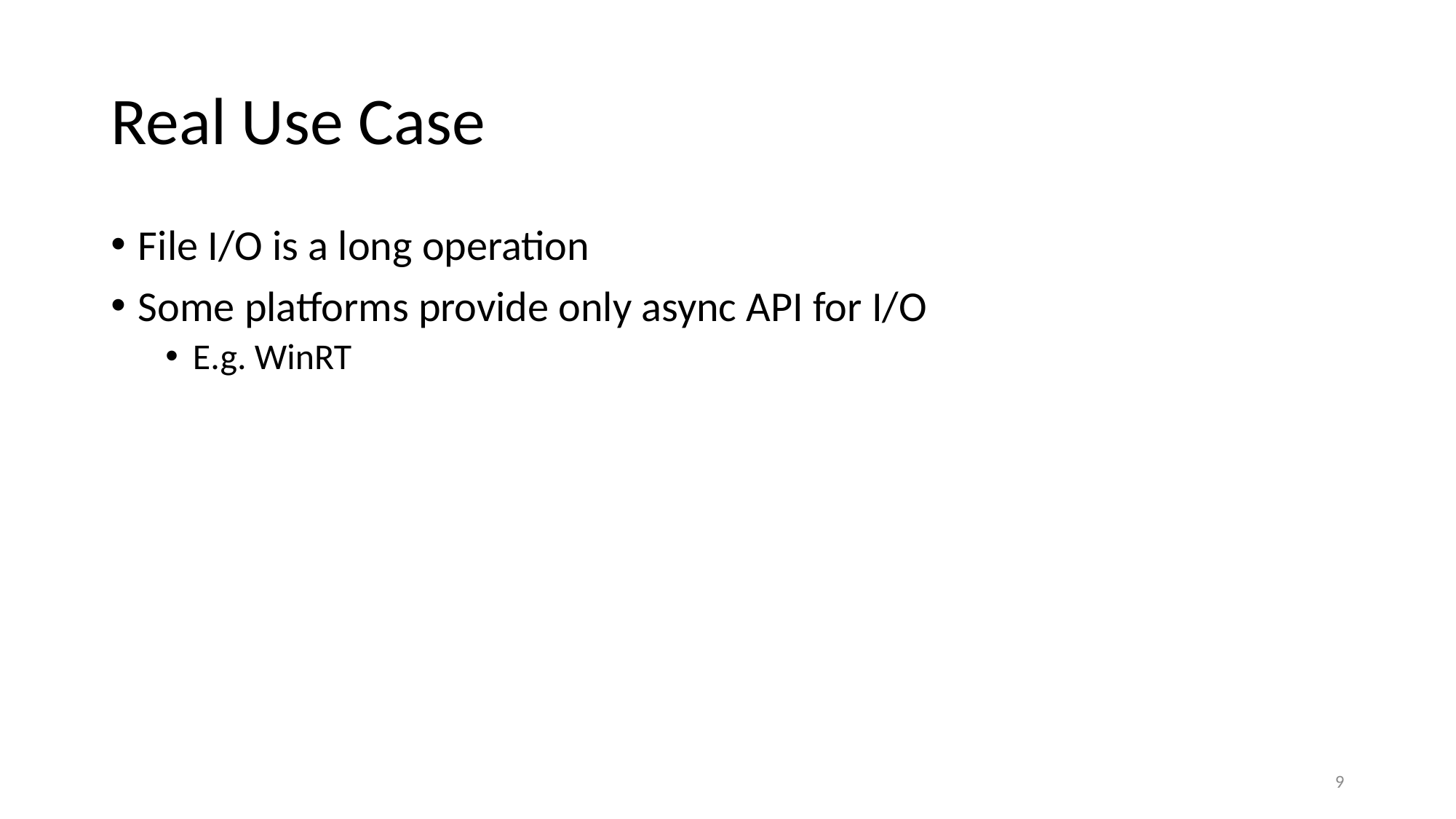

# Real Use Case
File I/O is a long operation
Some platforms provide only async API for I/O
E.g. WinRT

9